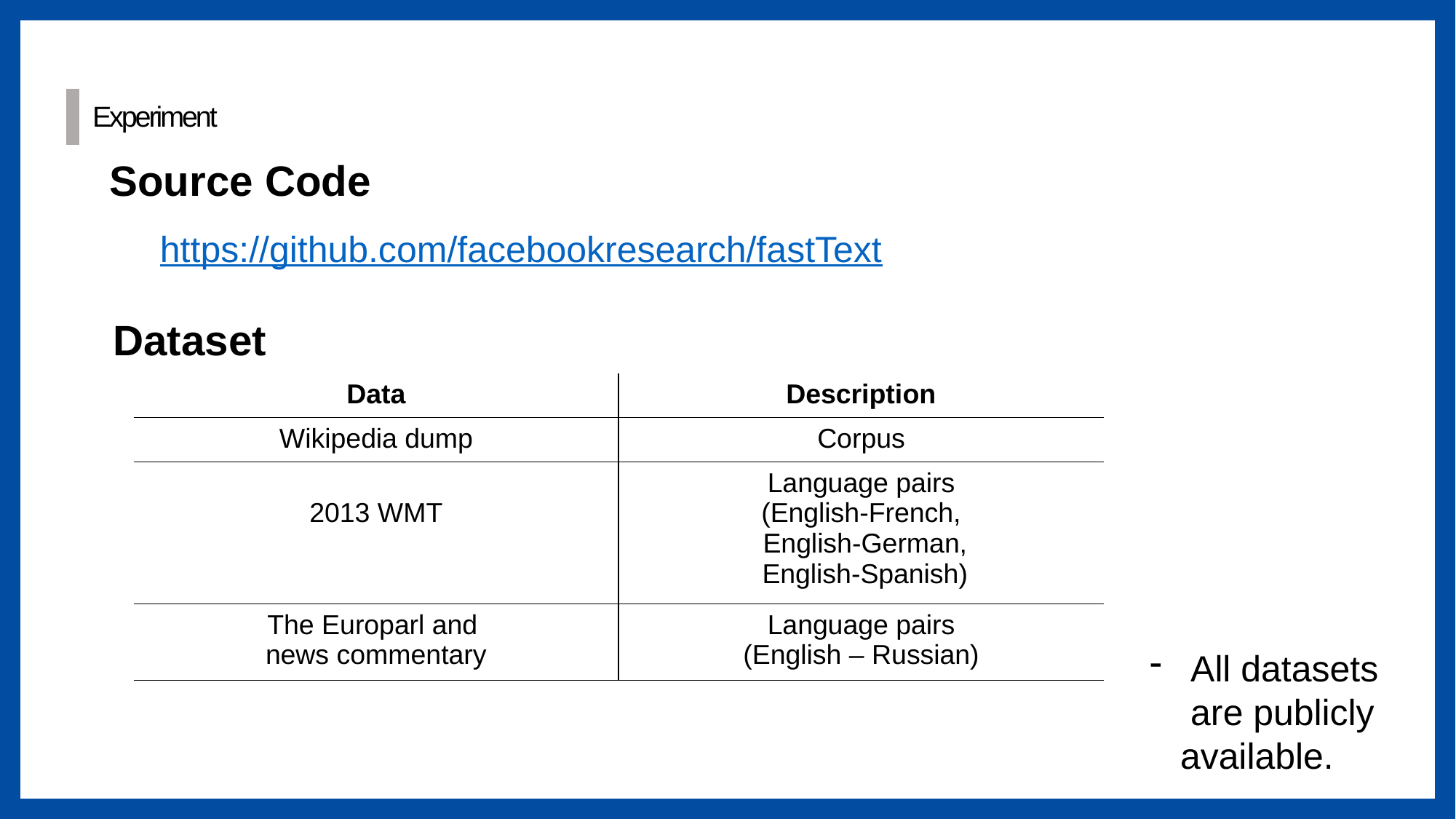

Experiment
Source Code
https://github.com/facebookresearch/fastText
Dataset
| Data | Description |
| --- | --- |
| Wikipedia dump | Corpus |
| 2013 WMT | Language pairs (English-French, English-German, English-Spanish) |
| The Europarl and news commentary | Language pairs (English – Russian) |
All datasets
are publicly
   available.